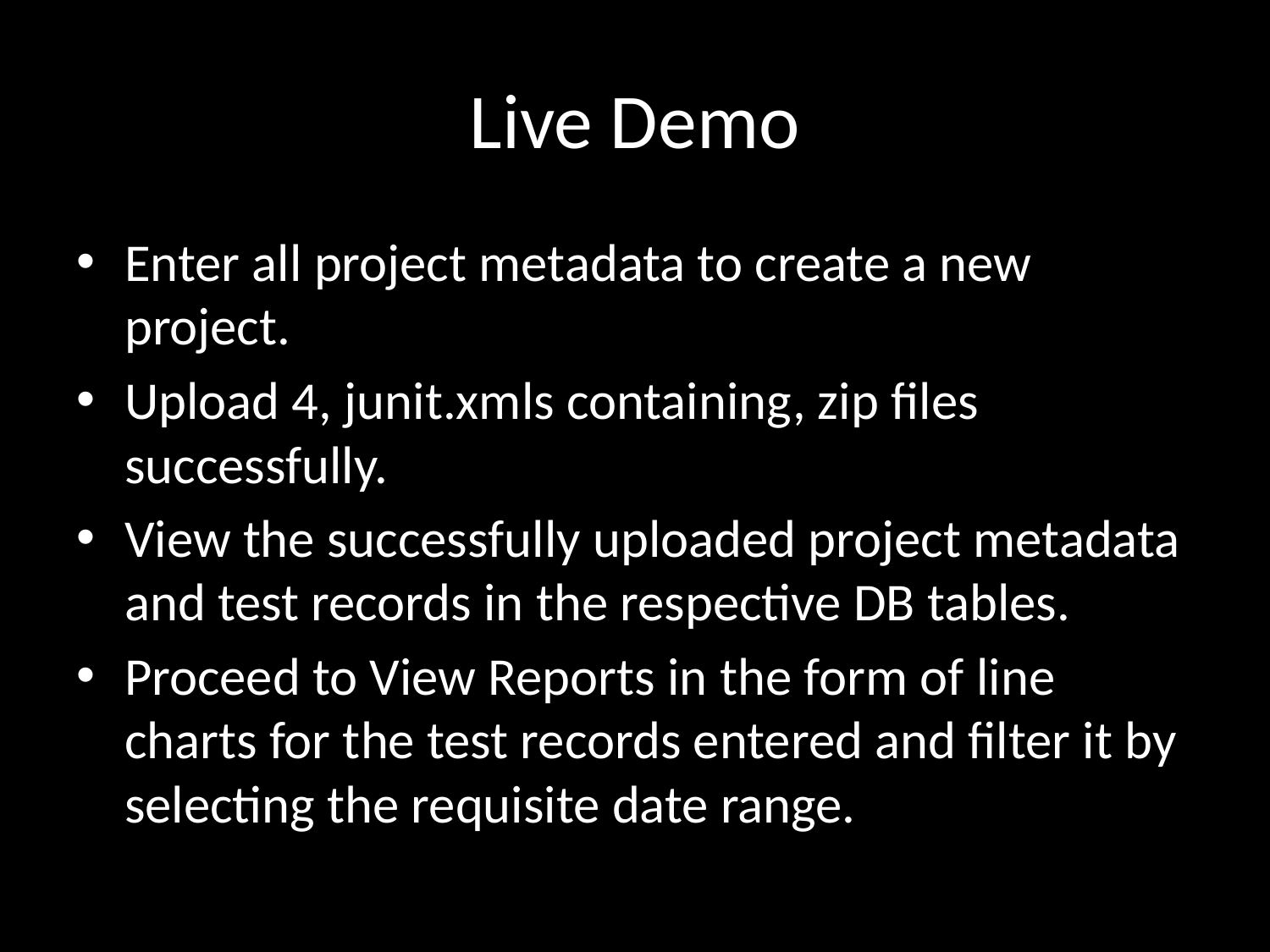

# Live Demo
Enter all project metadata to create a new project.
Upload 4, junit.xmls containing, zip files successfully.
View the successfully uploaded project metadata and test records in the respective DB tables.
Proceed to View Reports in the form of line charts for the test records entered and filter it by selecting the requisite date range.